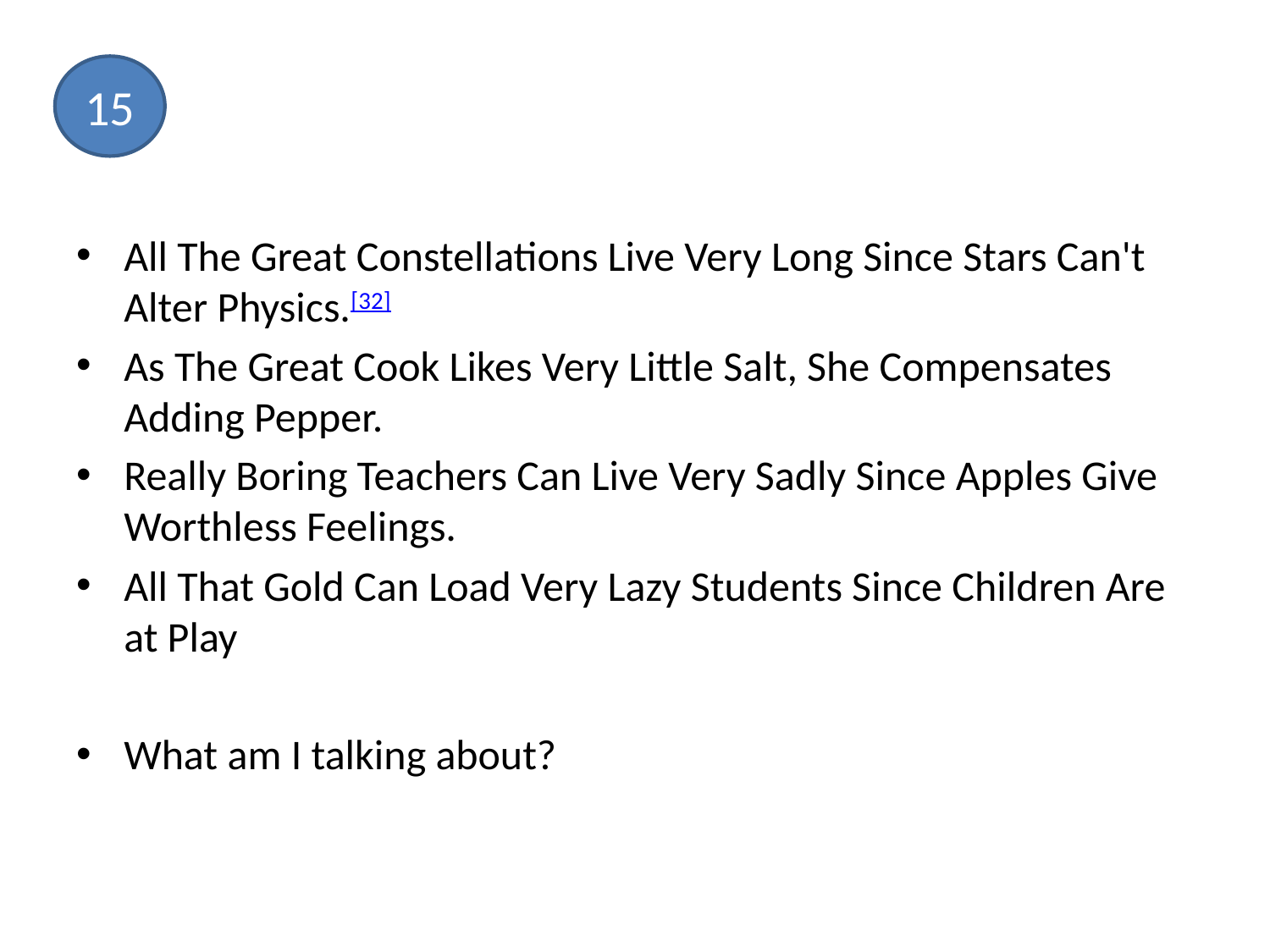

#
15
All The Great Constellations Live Very Long Since Stars Can't Alter Physics.[32]
As The Great Cook Likes Very Little Salt, She Compensates Adding Pepper.
Really Boring Teachers Can Live Very Sadly Since Apples Give Worthless Feelings.
All That Gold Can Load Very Lazy Students Since Children Are at Play

What am I talking about?